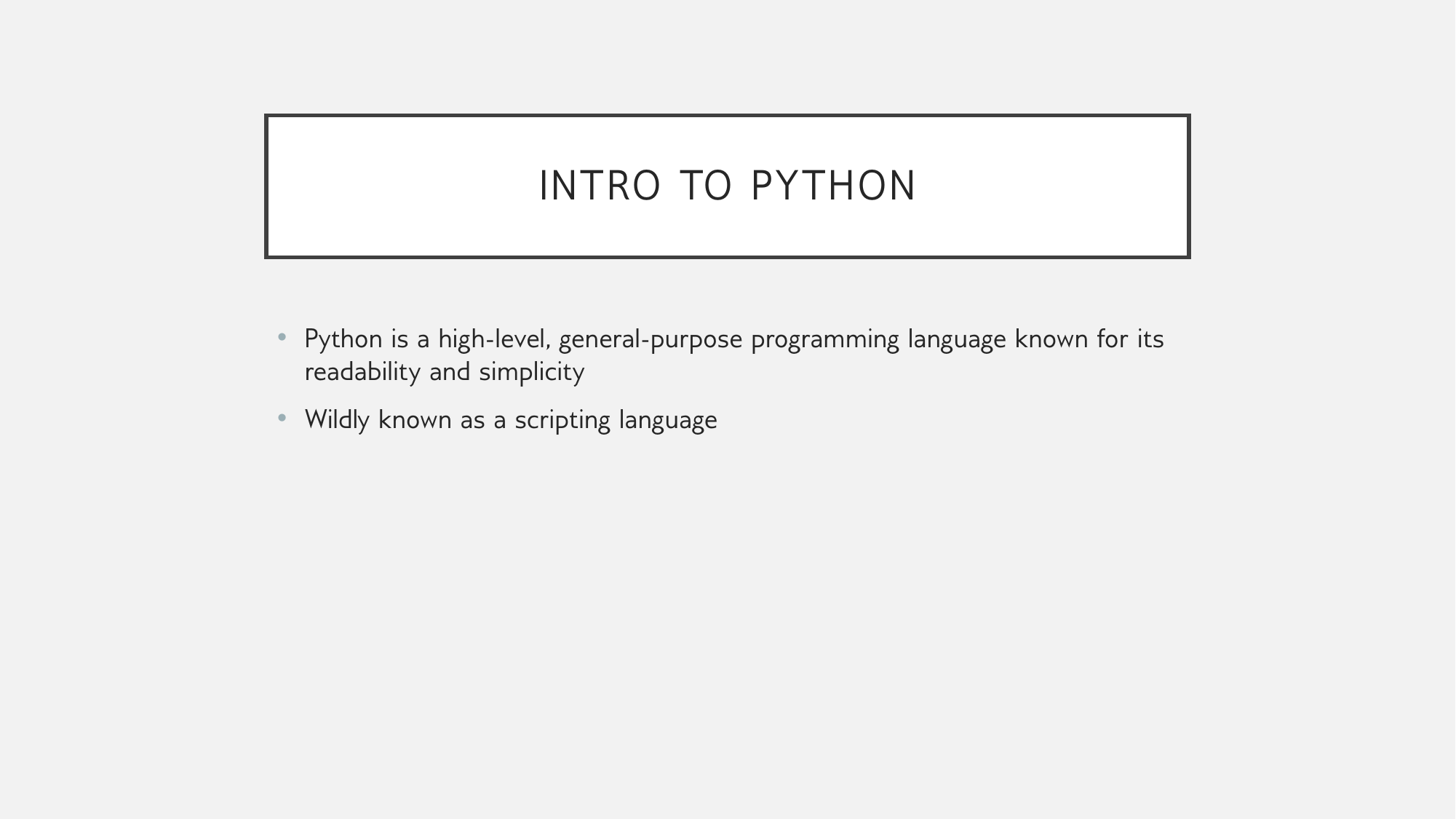

# intro to python
Python is a high-level, general-purpose programming language known for its readability and simplicity
Wildly known as a scripting language